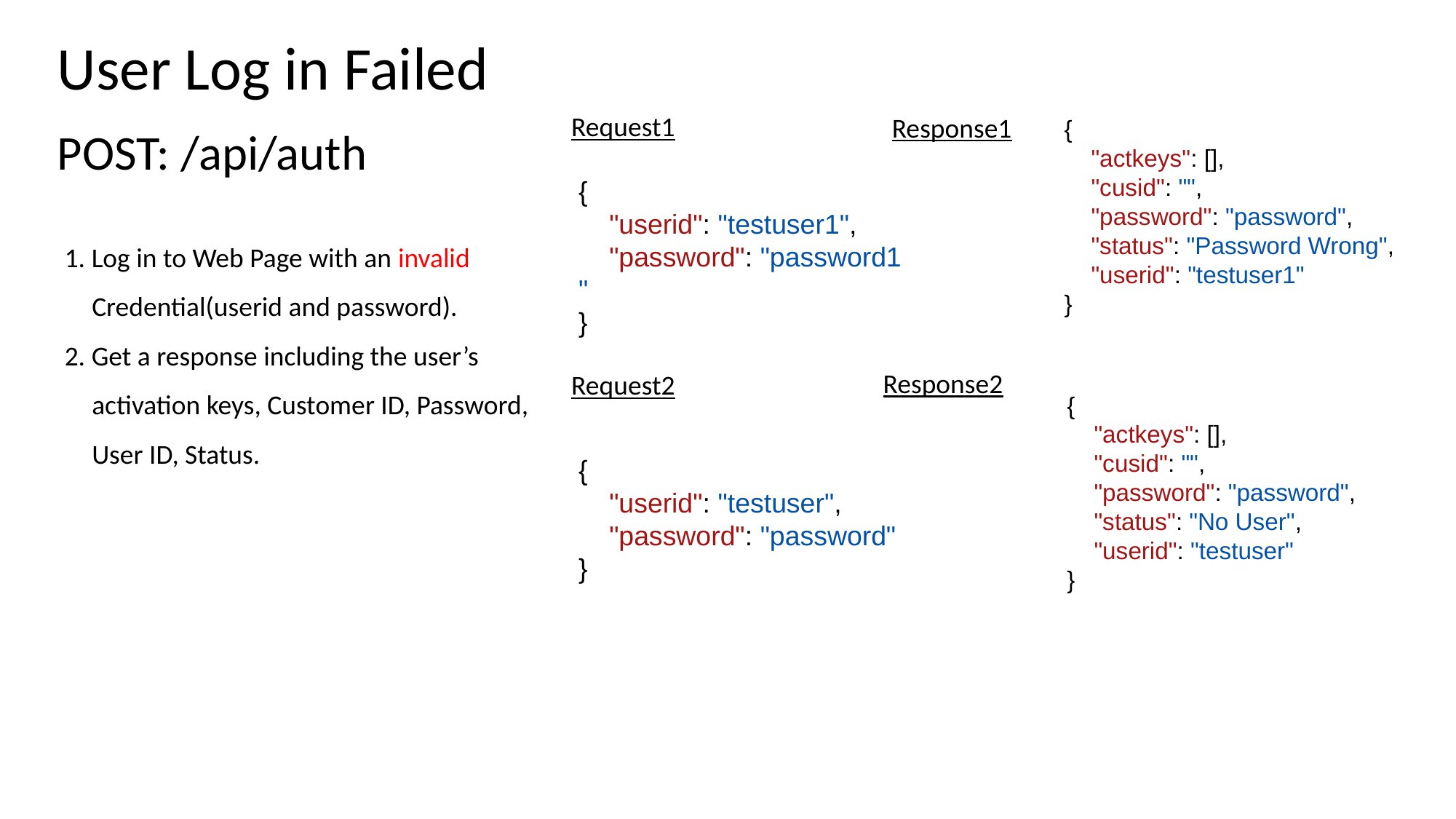

User Log in Failed
Request1
Response1
{
    "actkeys": [],
    "cusid": "",
    "password": "password",
    "status": "Password Wrong",
    "userid": "testuser1"
}
POST: /api/auth
{
    "userid": "testuser1",
    "password": "password1"
}

1. Log in to Web Page with an invalid Credential(userid and password).
2. Get a response including the user’s activation keys, Customer ID, Password, User ID, Status.
Response2
Request2
{
    "actkeys": [],
    "cusid": "",
    "password": "password",
    "status": "No User",
    "userid": "testuser"
}
{
    "userid": "testuser",
    "password": "password"
}